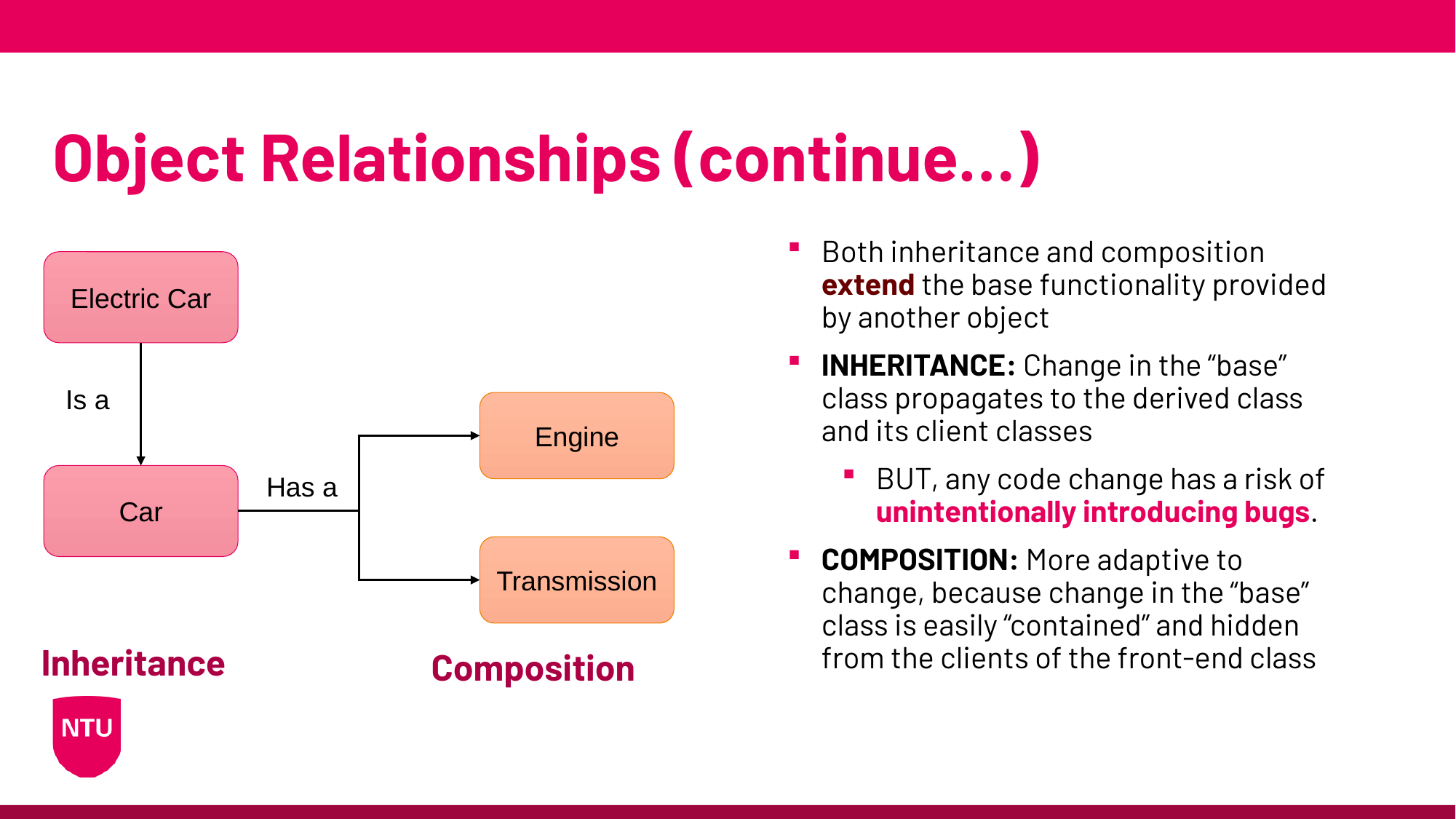

# Object Relationships (continue…)
Both inheritance and composition extend the base functionality provided by another object
INHERITANCE: Change in the “base” class propagates to the derived class and its client classes
BUT, any code change has a risk of unintentionally introducing bugs.
COMPOSITION: More adaptive to change, because change in the “base” class is easily “contained” and hidden from the clients of the front-end class
Electric Car
Is a
Car
Engine
Has a
Transmission
Inheritance
Composition